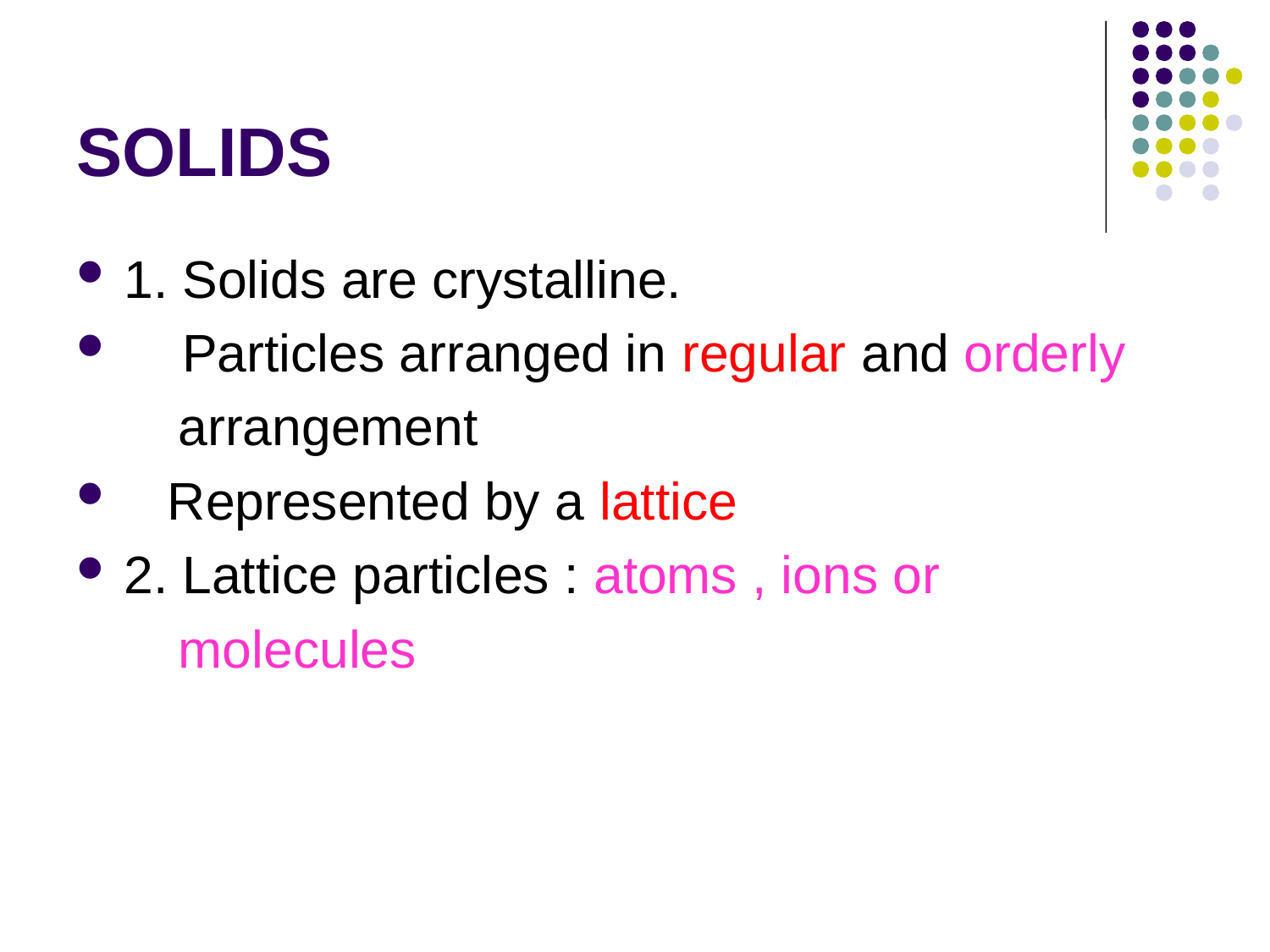

# SOLIDS
1. Solids are crystalline.
    Particles arranged in regular and orderly
       arrangement
   Represented by a lattice
2. Lattice particles : atoms , ions or
       molecules